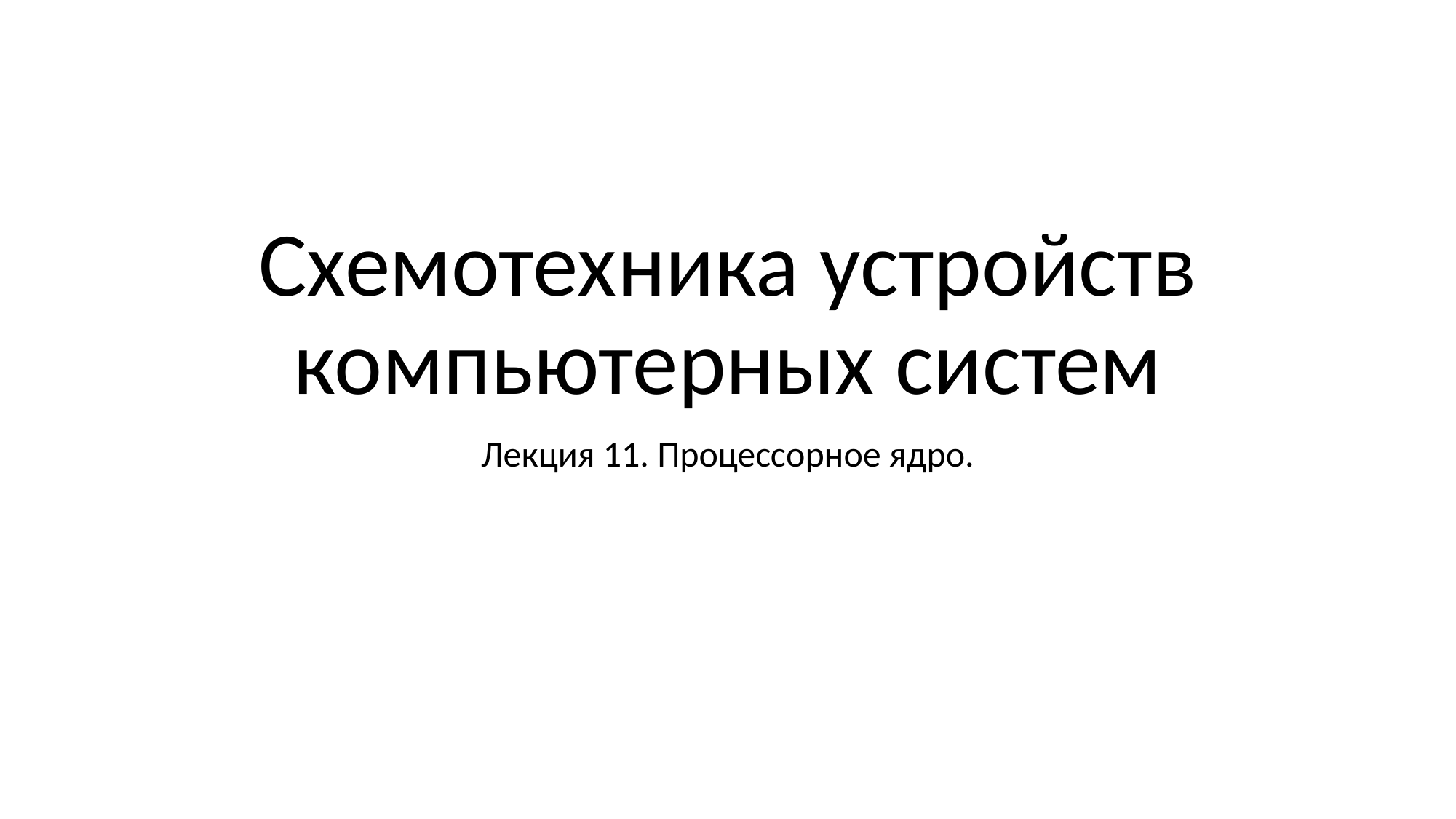

# Схемотехника устройств компьютерных систем
Лекция 11. Процессорное ядро.